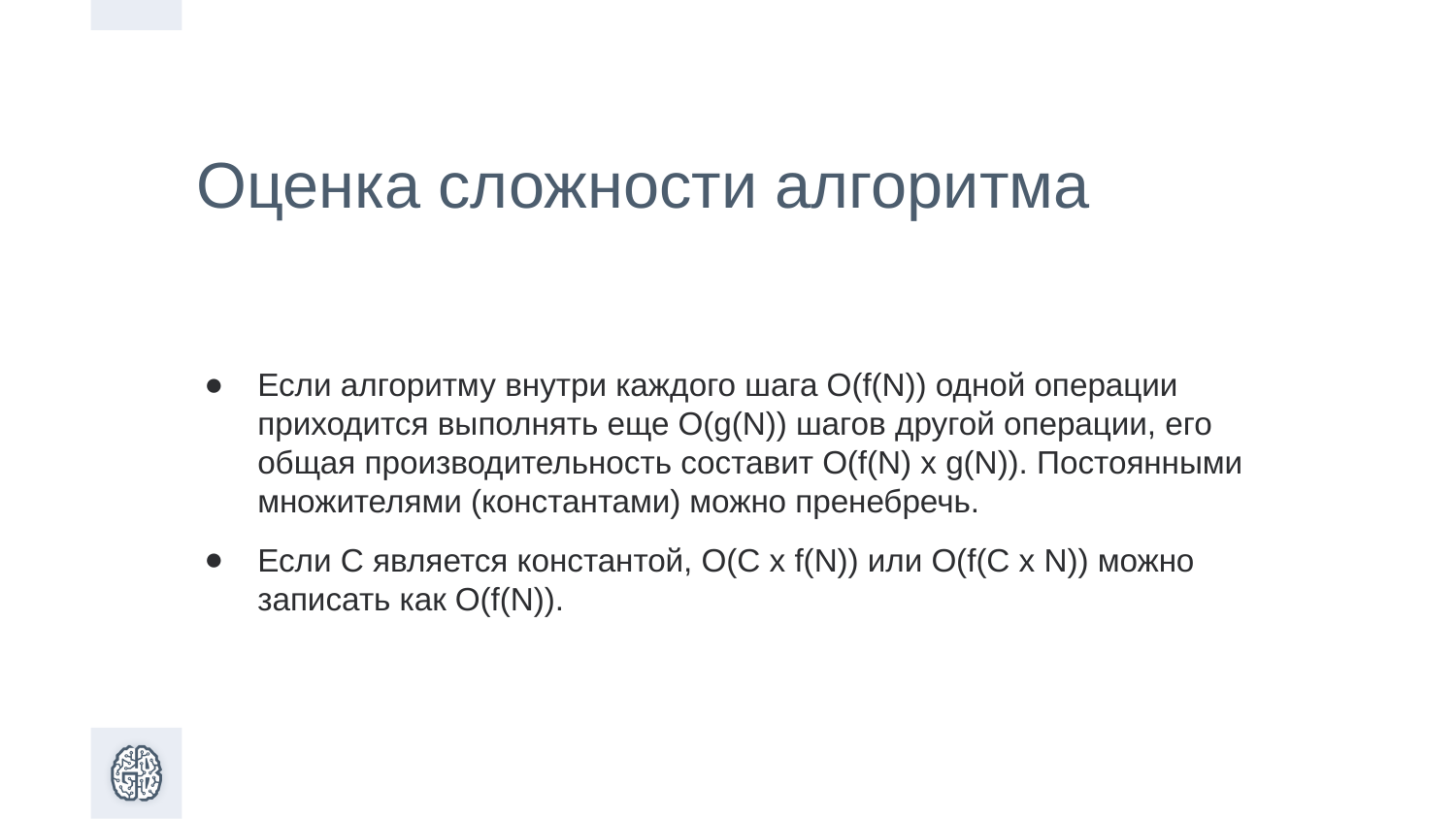

Оценка сложности алгоритма
Если алгоритму внутри каждого шага O(f(N)) одной операции приходится выполнять еще O(g(N)) шагов другой операции, его общая производительность составит O(f(N) x g(N)). Постоянными множителями (константами) можно пренебречь.
Если C является константой, O(C x f(N)) или O(f(C x N)) можно записать как O(f(N)).